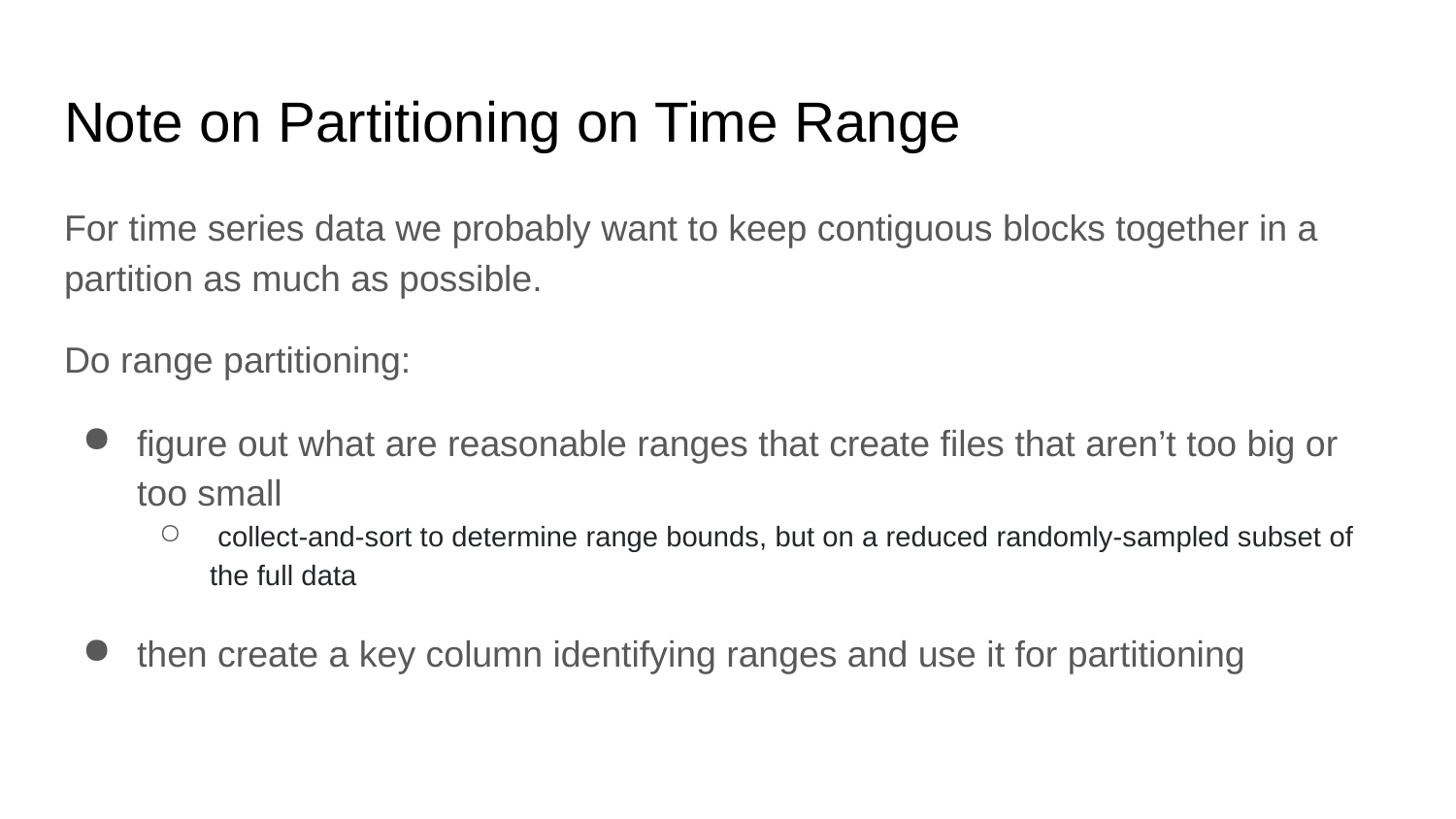

# Note on Partitioning on Time Range
For time series data we probably want to keep contiguous blocks together in a partition as much as possible.
Do range partitioning:
figure out what are reasonable ranges that create files that aren’t too big or too small
 collect-and-sort to determine range bounds, but on a reduced randomly-sampled subset of the full data
then create a key column identifying ranges and use it for partitioning